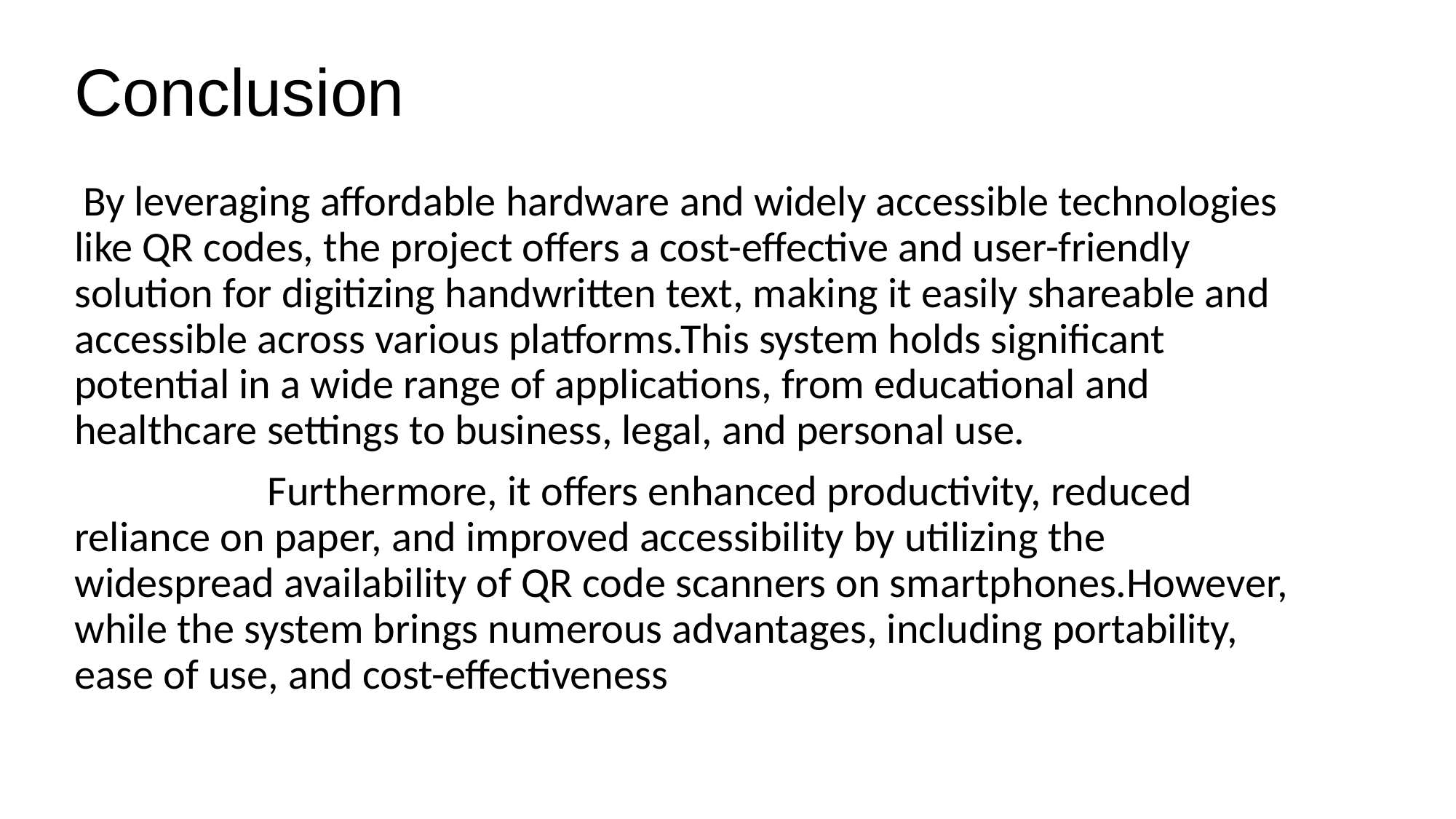

# Conclusion
 By leveraging affordable hardware and widely accessible technologies like QR codes, the project offers a cost-effective and user-friendly solution for digitizing handwritten text, making it easily shareable and accessible across various platforms.This system holds significant potential in a wide range of applications, from educational and healthcare settings to business, legal, and personal use.
                    Furthermore, it offers enhanced productivity, reduced reliance on paper, and improved accessibility by utilizing the widespread availability of QR code scanners on smartphones.However, while the system brings numerous advantages, including portability, ease of use, and cost-effectiveness